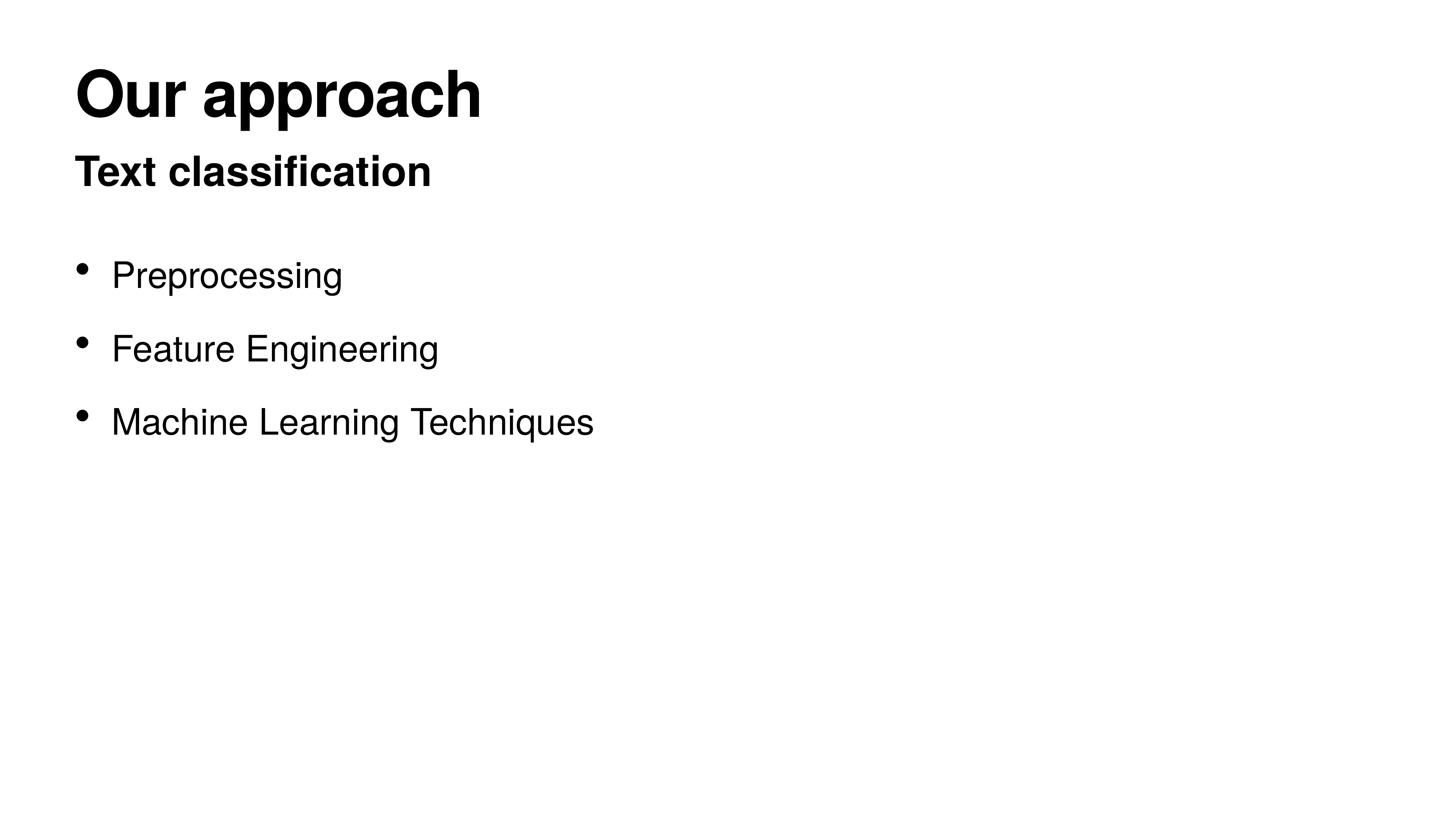

# Our approach
Text classification
Preprocessing
Feature Engineering
Machine Learning Techniques